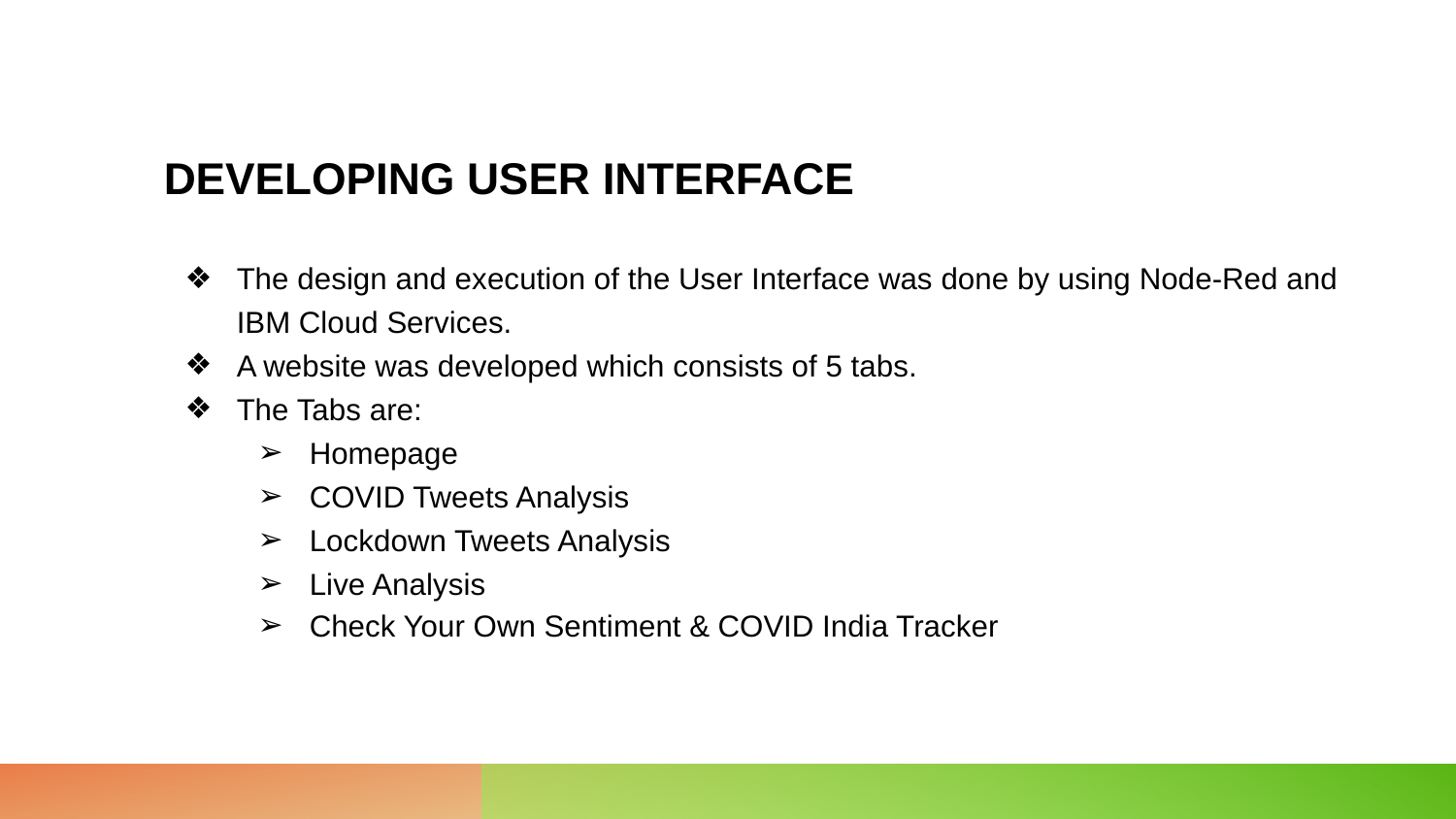

# DEVELOPING USER INTERFACE
The design and execution of the User Interface was done by using Node-Red and IBM Cloud Services.
A website was developed which consists of 5 tabs.
The Tabs are:
Homepage
COVID Tweets Analysis
Lockdown Tweets Analysis
Live Analysis
Check Your Own Sentiment & COVID India Tracker